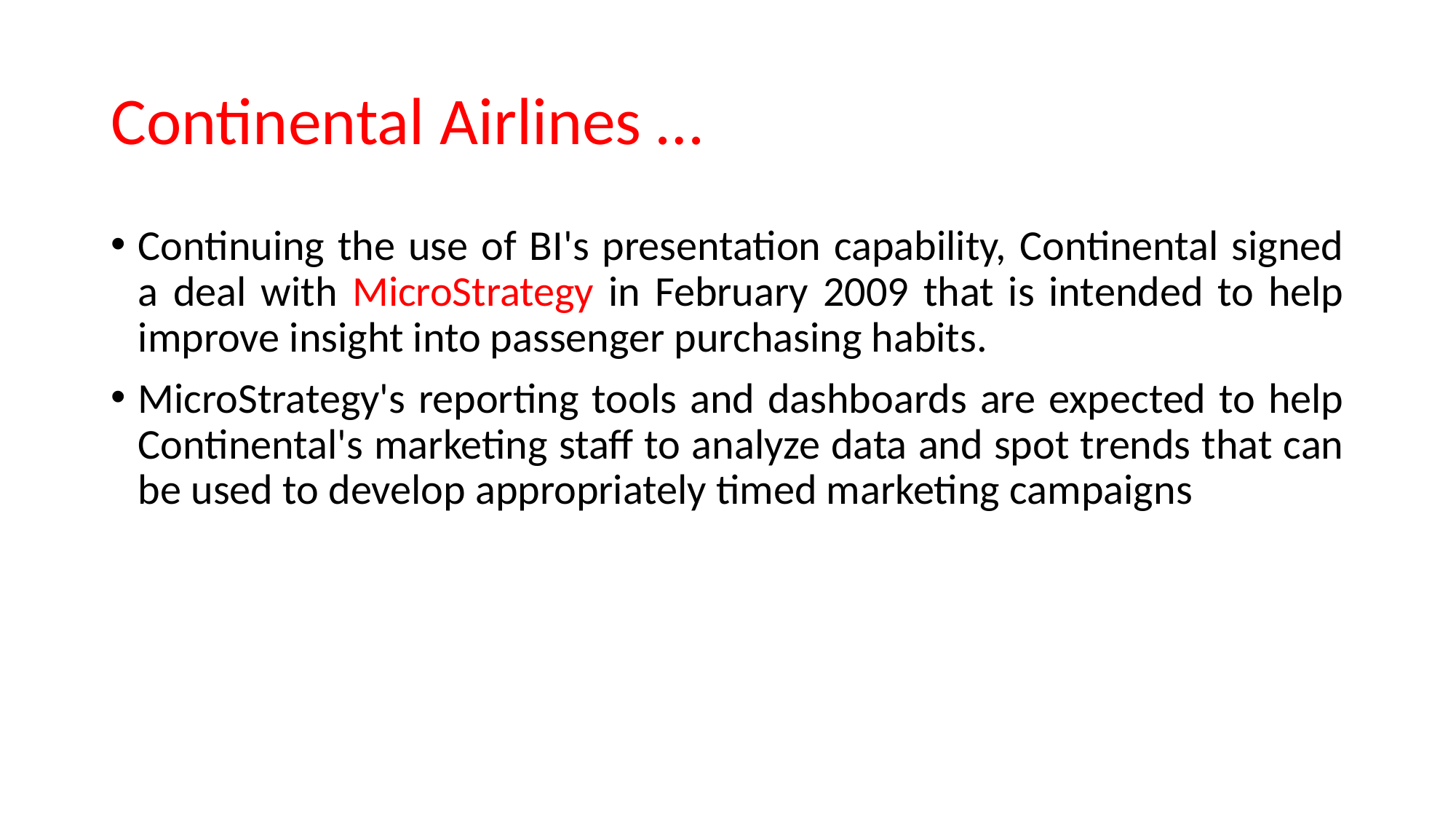

# Continental Airlines …
Continuing the use of BI's presentation capability, Continental signed a deal with MicroStrategy in February 2009 that is intended to help improve insight into passenger purchasing habits.
MicroStrategy's reporting tools and dashboards are expected to help Continental's marketing staff to analyze data and spot trends that can be used to develop appropriately timed marketing campaigns